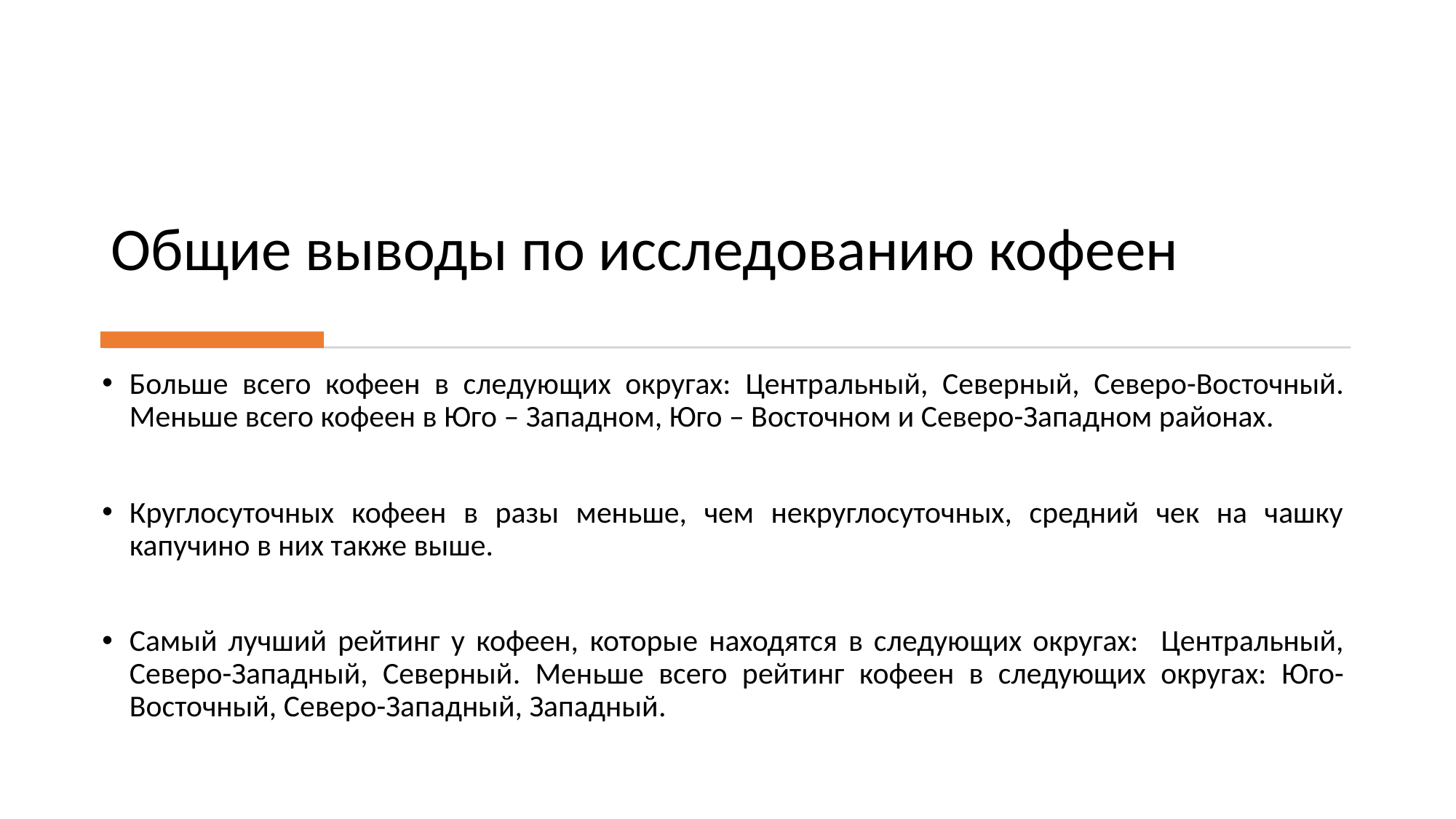

# Общие выводы по исследованию кофеен

Больше всего кофеен в следующих округах: Центральный, Северный, Северо-Восточный. Меньше всего кофеен в Юго – Западном, Юго – Восточном и Северо-Западном районах.

Круглосуточных кофеен в разы меньше, чем некруглосуточных, средний чек на чашку капучино в них также выше.

Самый лучший рейтинг у кофеен, которые находятся в следующих округах:  Центральный, Северо-Западный, Северный. Меньше всего рейтинг кофеен в следующих округах: Юго-Восточный, Северо-Западный, Западный.
8